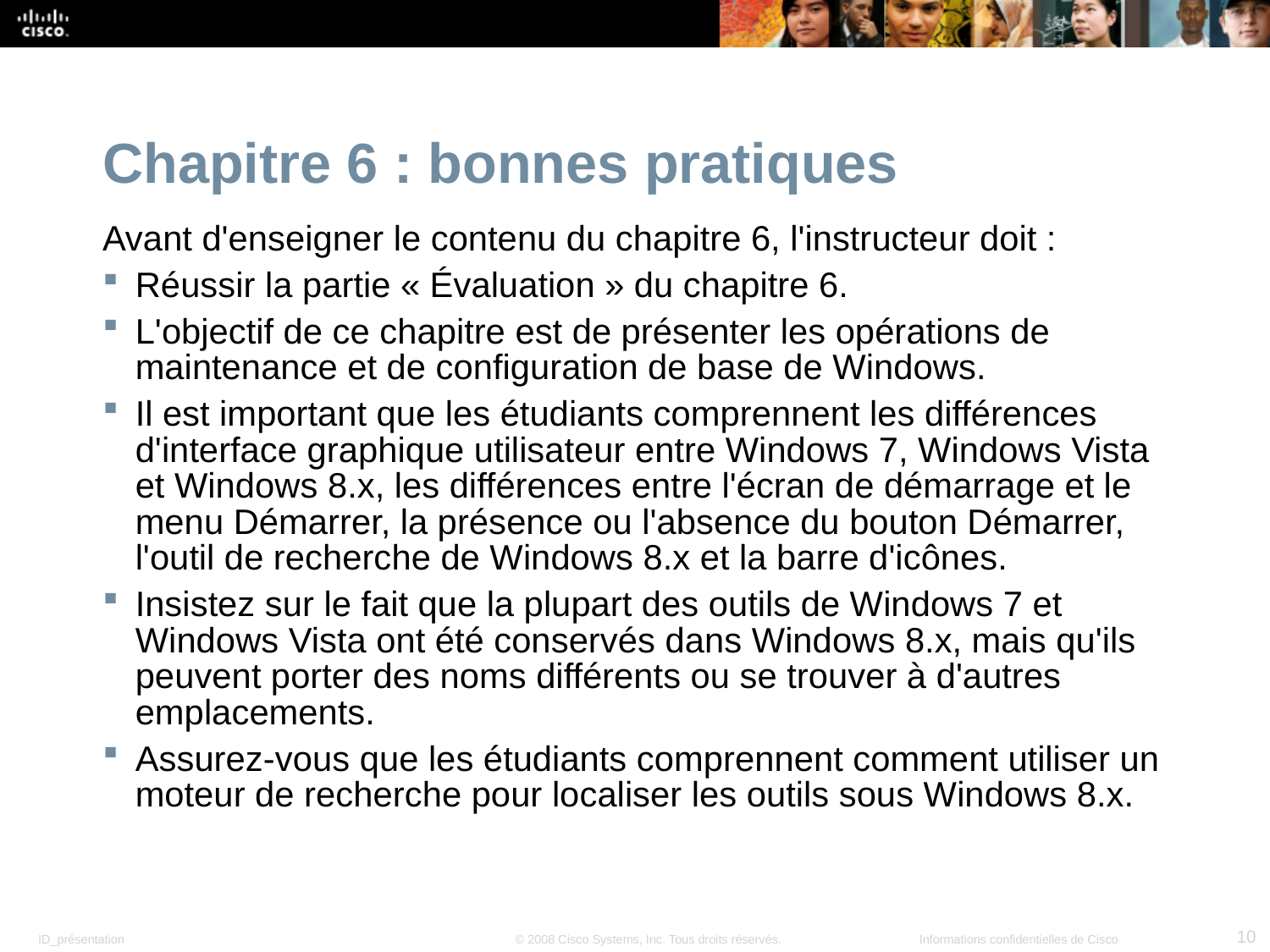

Chapitre 6 : bonnes pratiques
Avant d'enseigner le contenu du chapitre 6, l'instructeur doit :
Réussir la partie « Évaluation » du chapitre 6.
L'objectif de ce chapitre est de présenter les opérations de maintenance et de configuration de base de Windows.
Il est important que les étudiants comprennent les différences d'interface graphique utilisateur entre Windows 7, Windows Vista et Windows 8.x, les différences entre l'écran de démarrage et le menu Démarrer, la présence ou l'absence du bouton Démarrer, l'outil de recherche de Windows 8.x et la barre d'icônes.
Insistez sur le fait que la plupart des outils de Windows 7 et Windows Vista ont été conservés dans Windows 8.x, mais qu'ils peuvent porter des noms différents ou se trouver à d'autres emplacements.
Assurez-vous que les étudiants comprennent comment utiliser un moteur de recherche pour localiser les outils sous Windows 8.x.